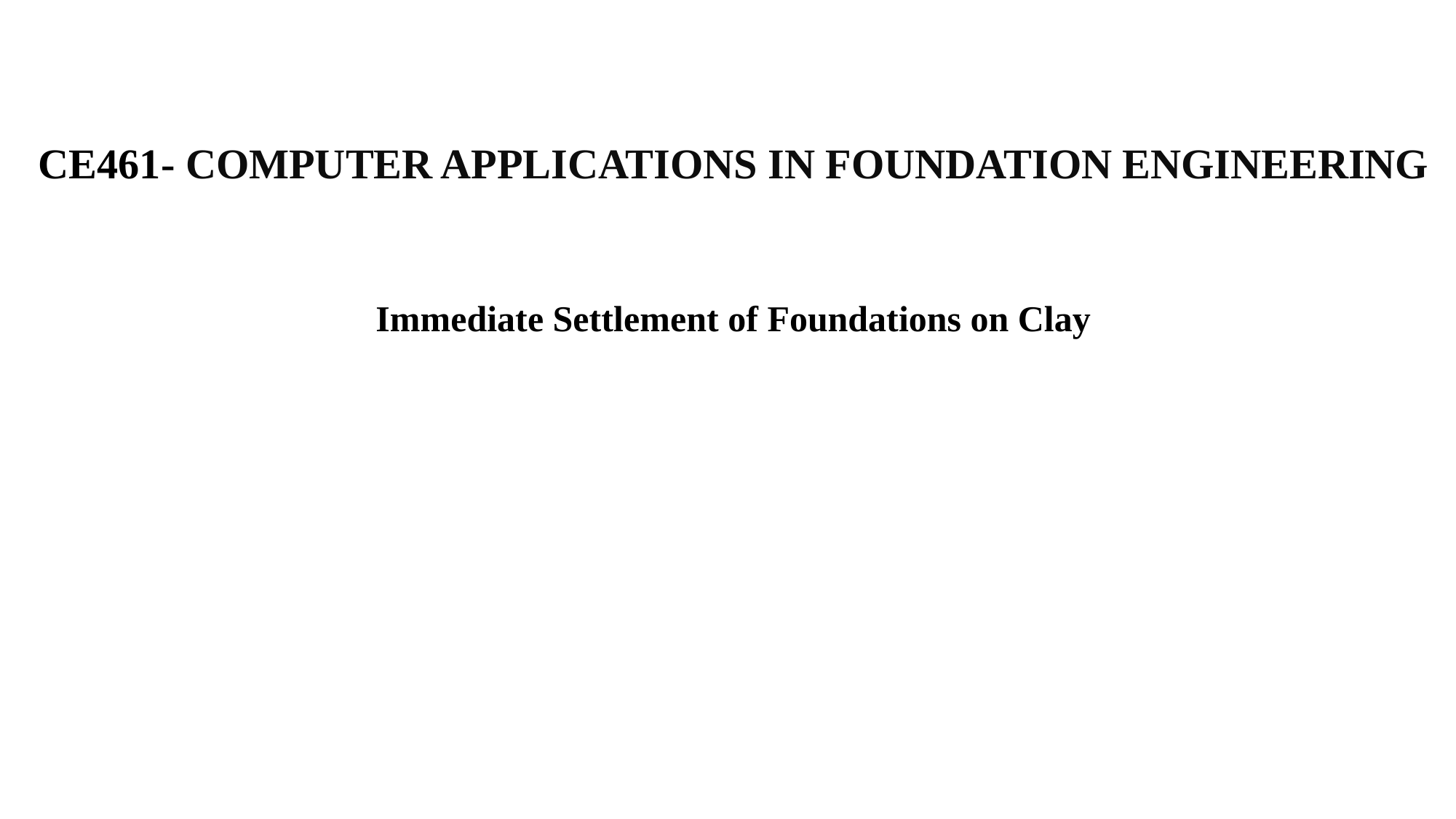

# CE461- COMPUTER APPLICATIONS IN FOUNDATION ENGINEERING
Immediate Settlement of Foundations on Clay